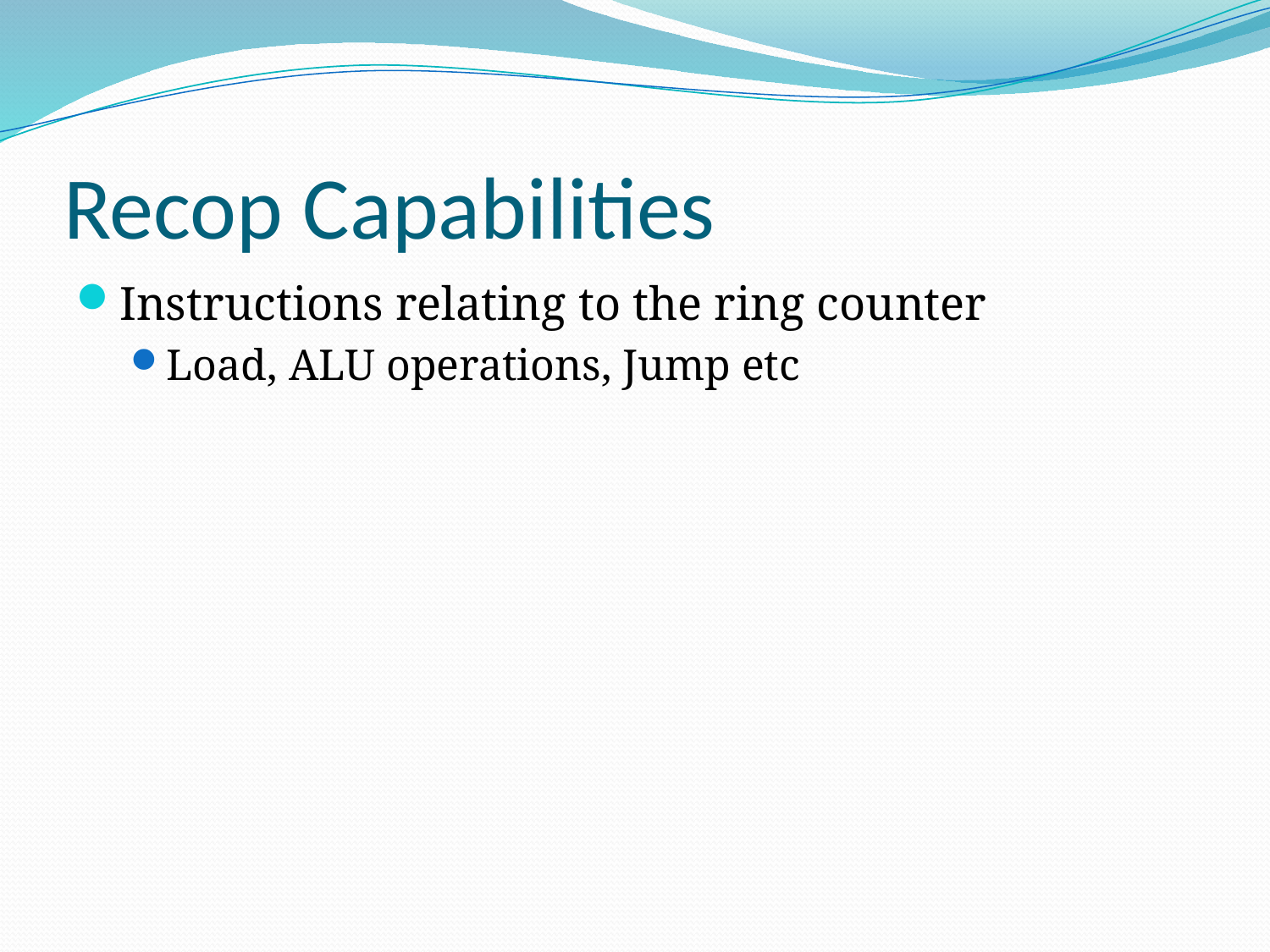

# Recop Capabilities
Instructions relating to the ring counter
Load, ALU operations, Jump etc